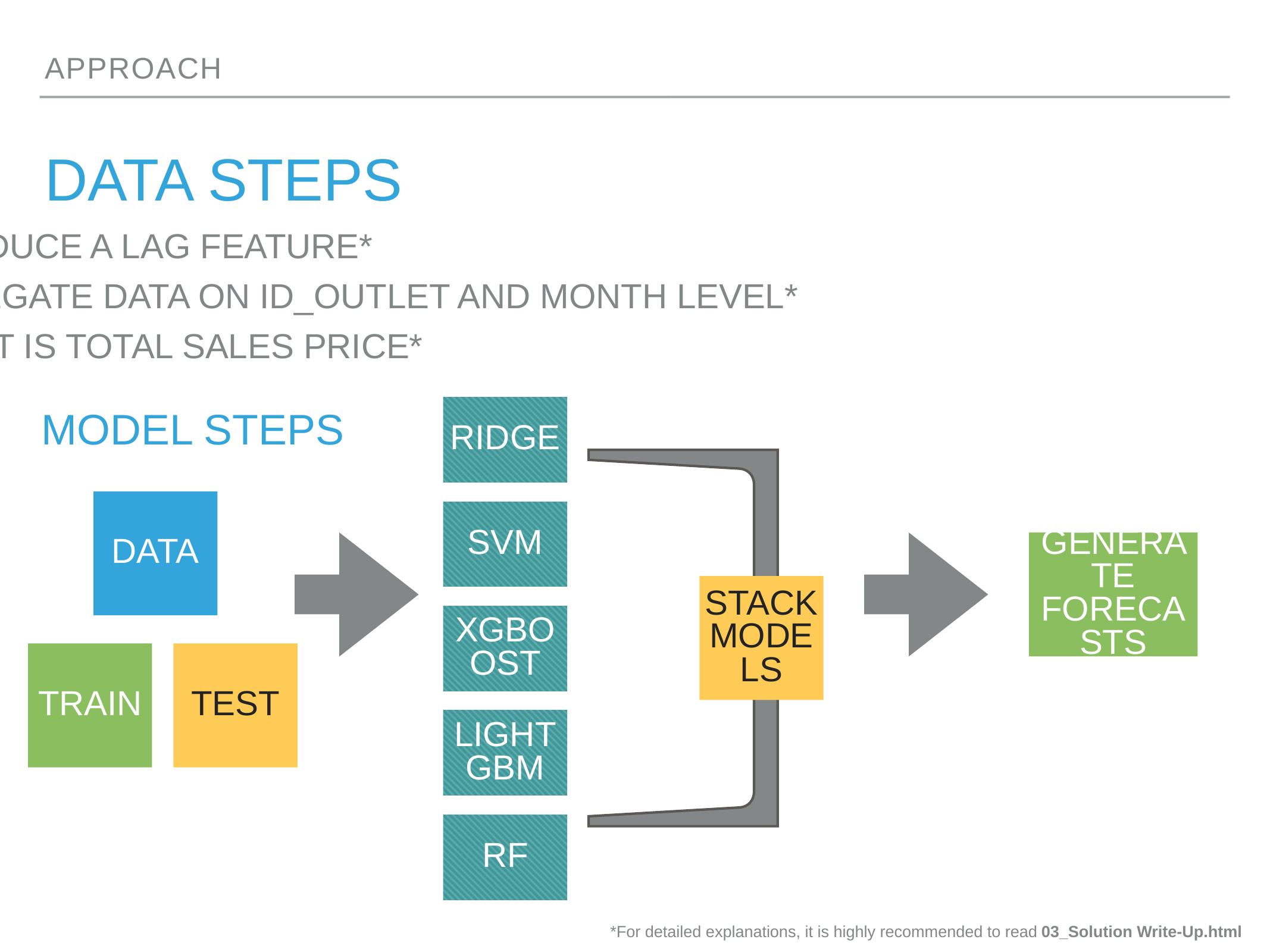

approach
# data steps
introduce a lag feature*
aggregate data on id_outlet and month level*
target is total sales price*
ridge
model steps
data
svm

generate forecasts

stack models
xgboost
train
test
lightgbm
rf
*For detailed explanations, it is highly recommended to read 03_Solution Write-Up.html